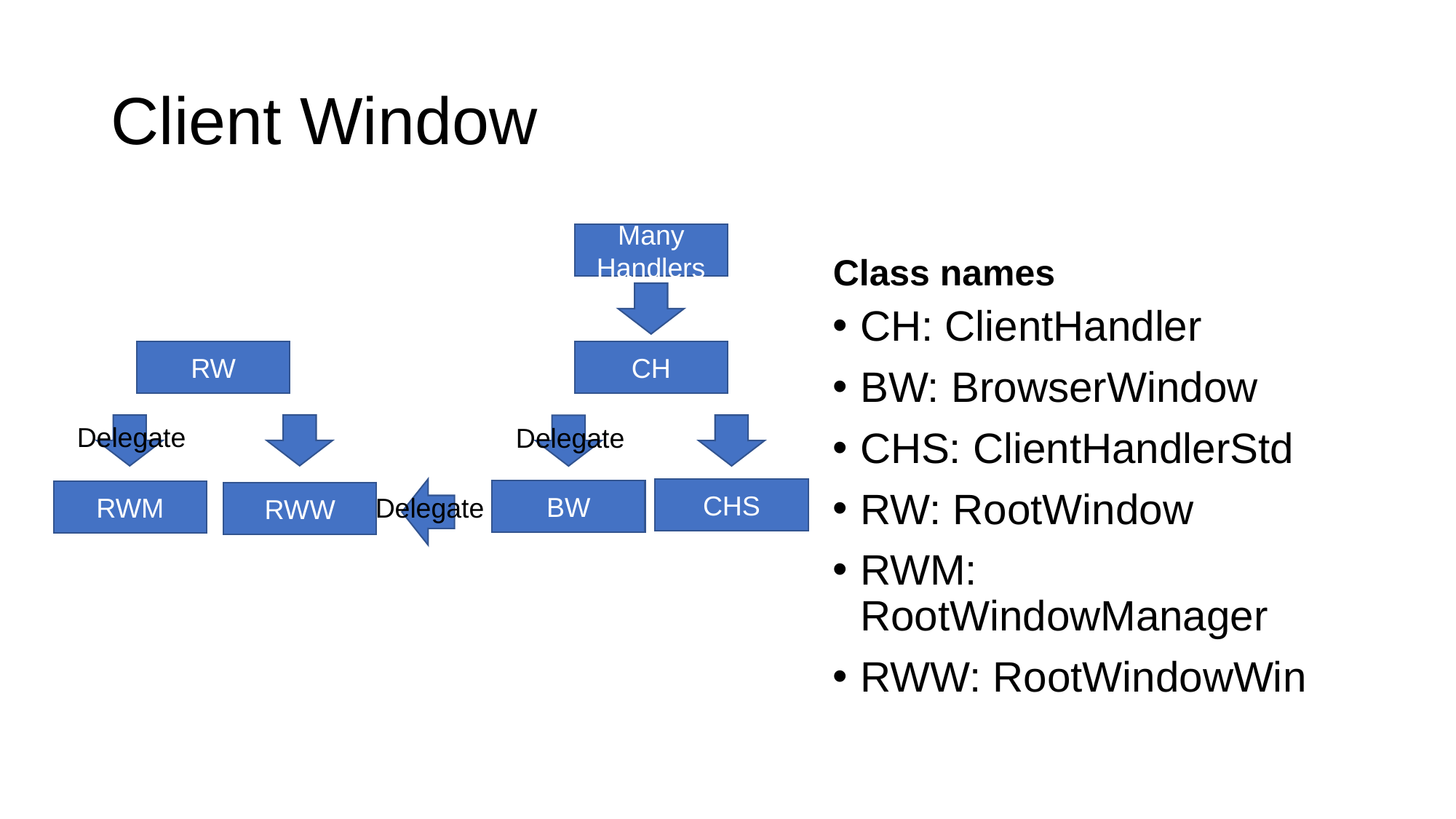

# Client Window
Class names
Many Handlers

CH: ClientHandler
BW: BrowserWindow
CHS: ClientHandlerStd
RW: RootWindow
RWM: RootWindowManager
RWW: RootWindowWin
RW
CH
Delegate

Delegate

Delegate
CHS
BW
RWM
RWW